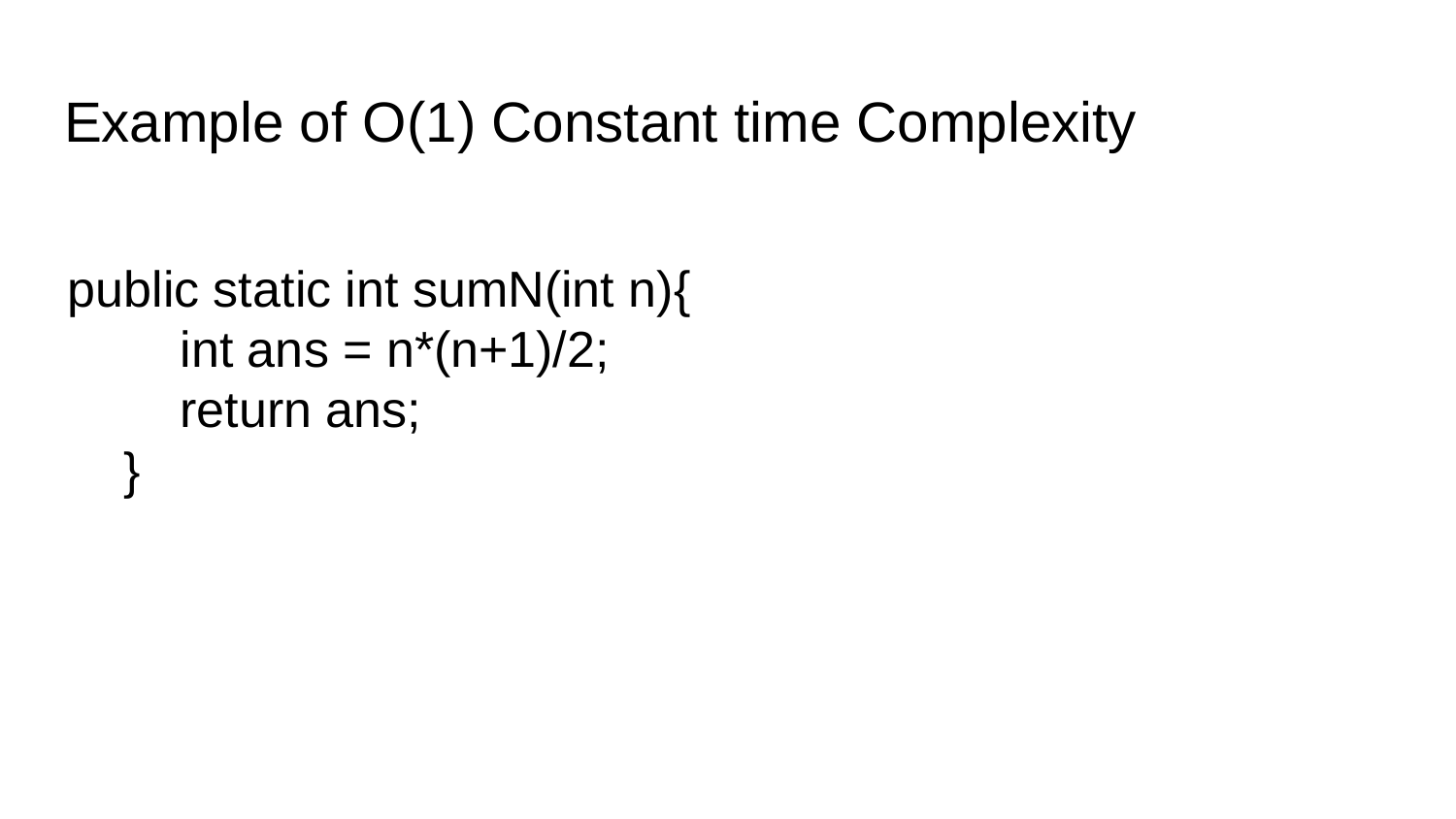

# Example of O(1) Constant time Complexity
public static int sumN(int n){
        int ans = n*(n+1)/2;
        return ans;
    }